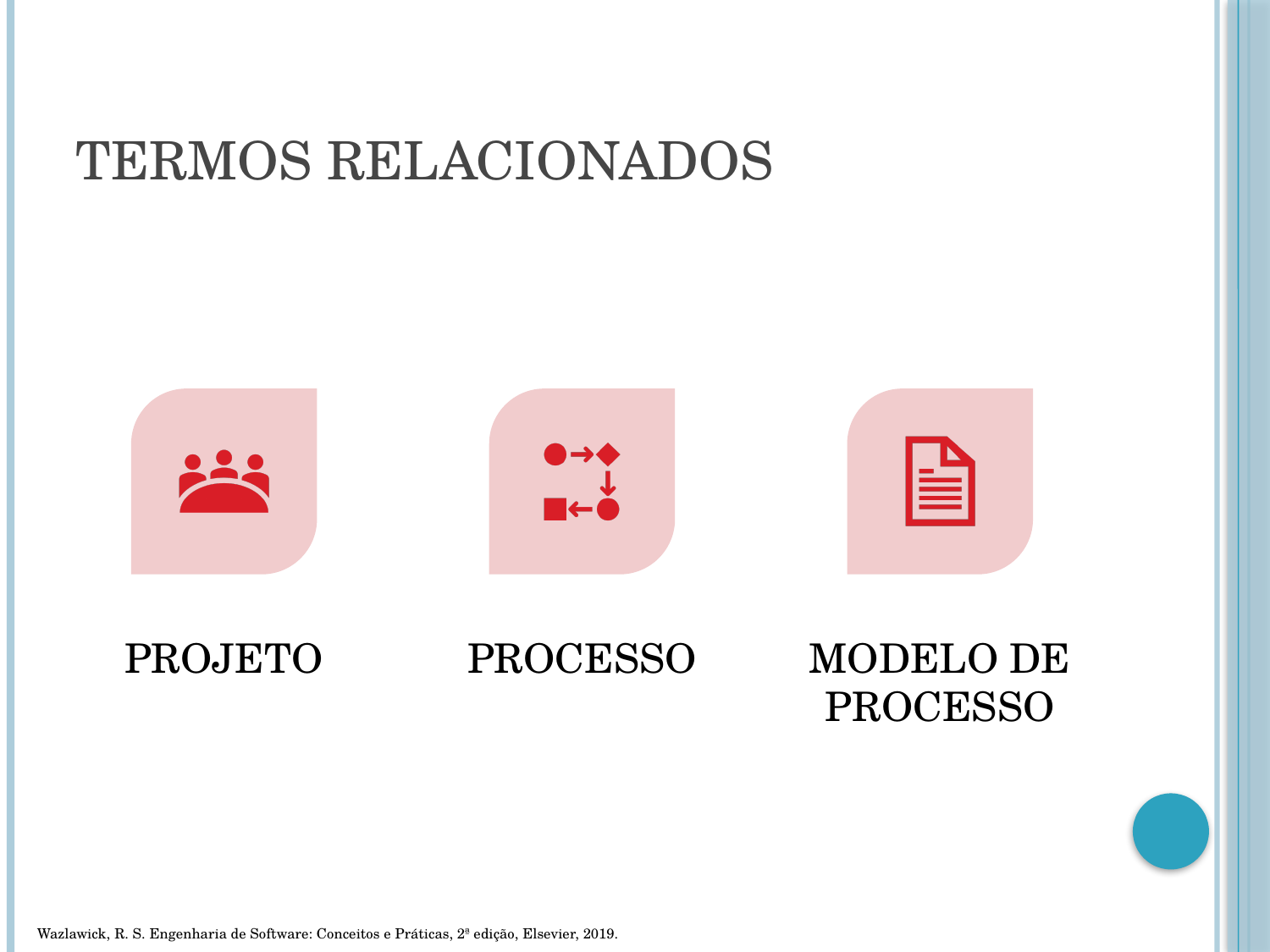

# Termos relacionados
Projeto
Processo
Modelo de processo